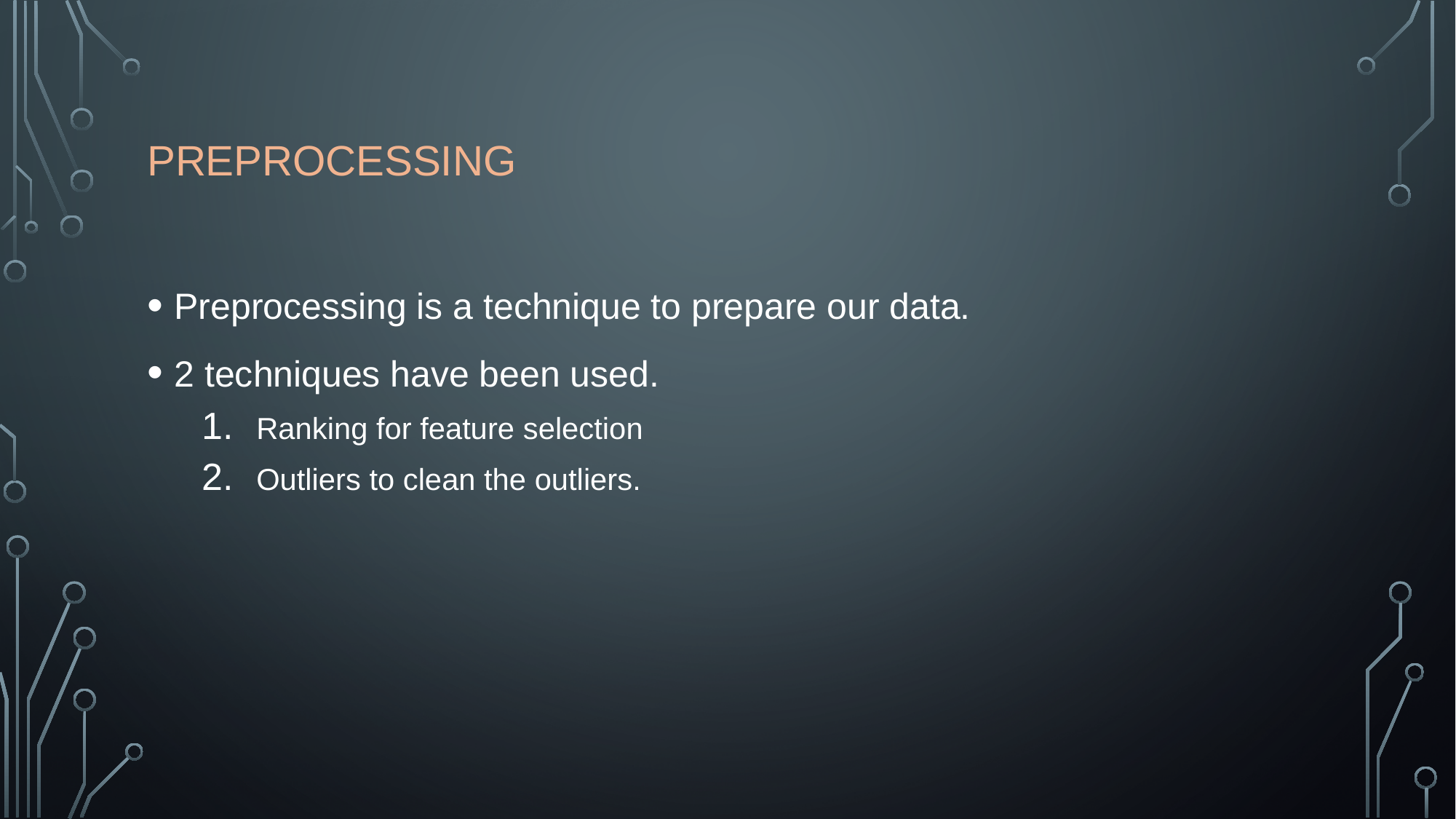

# Preprocessıng
Preprocessing is a technique to prepare our data.
2 techniques have been used.
Ranking for feature selection
Outliers to clean the outliers.